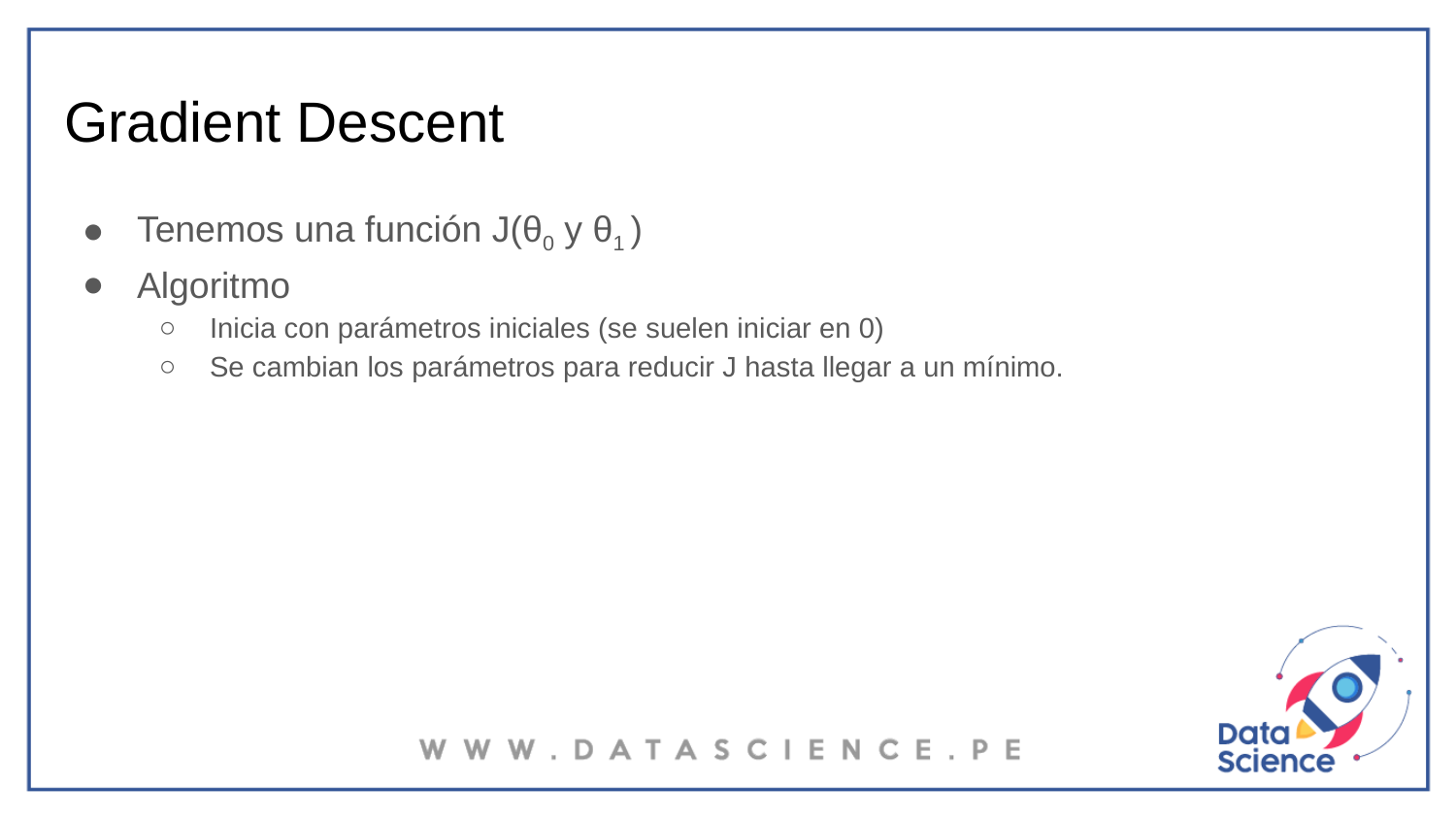

# Gradient Descent
Tenemos una función J(θ0 y θ1 )
Algoritmo
Inicia con parámetros iniciales (se suelen iniciar en 0)
Se cambian los parámetros para reducir J hasta llegar a un mínimo.